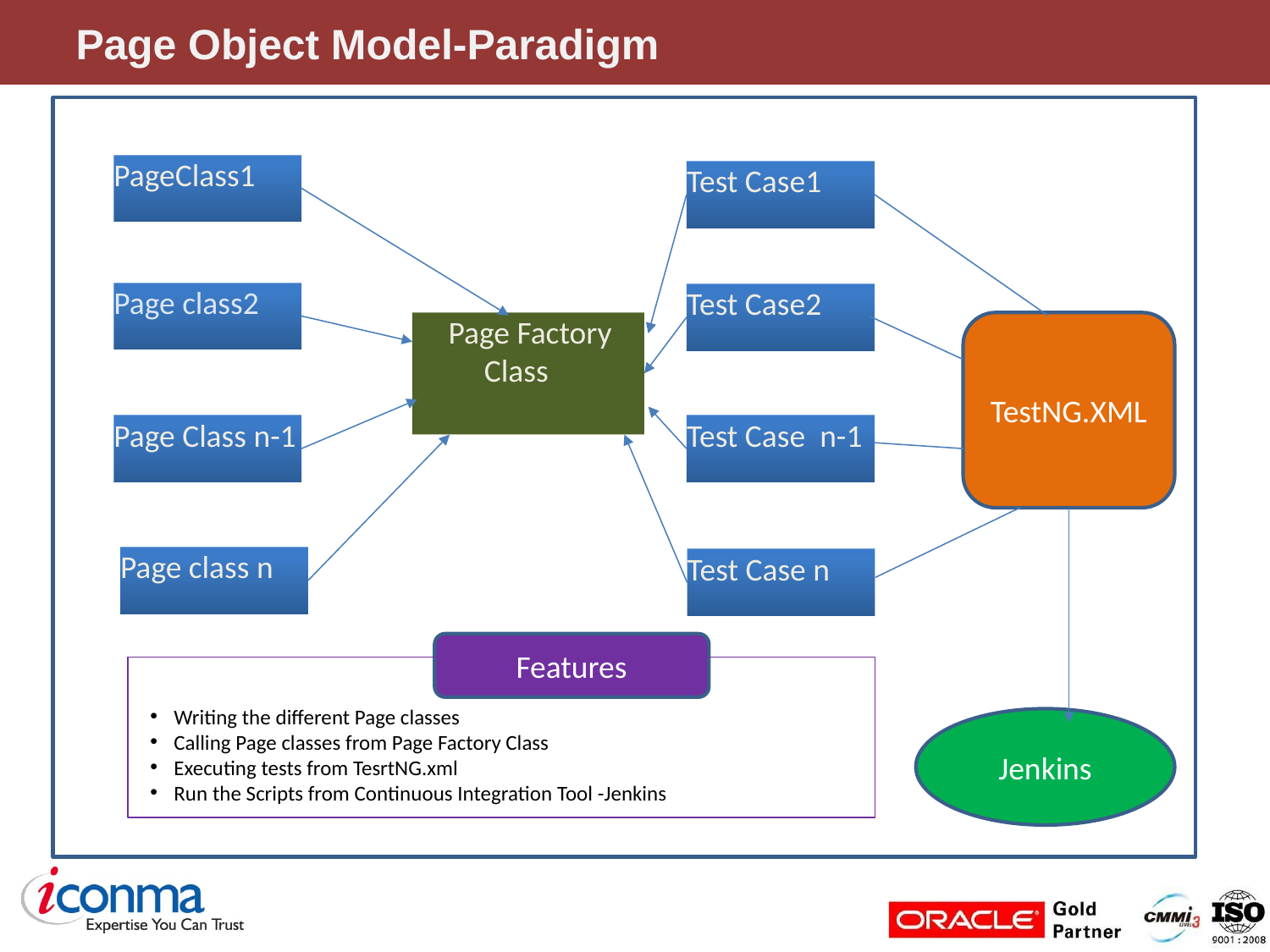

# Page Object Model-Paradigm

PageClass1
Test Case1

Support(Building Help  Library and  Customizations)
Page class2
Test Case2
     Page Factory
          Class
TestNG.XML
Page Class n-1
Test Case  n-1
App1
Ap2
App3
App..n
Page class n
Test Case n
F
Features

Writing the different Page classes
Calling Page classes from Page Factory Class
Executing tests from TesrtNG.xml
Run the Scripts from Continuous Integration Tool -Jenkins

Jenkins